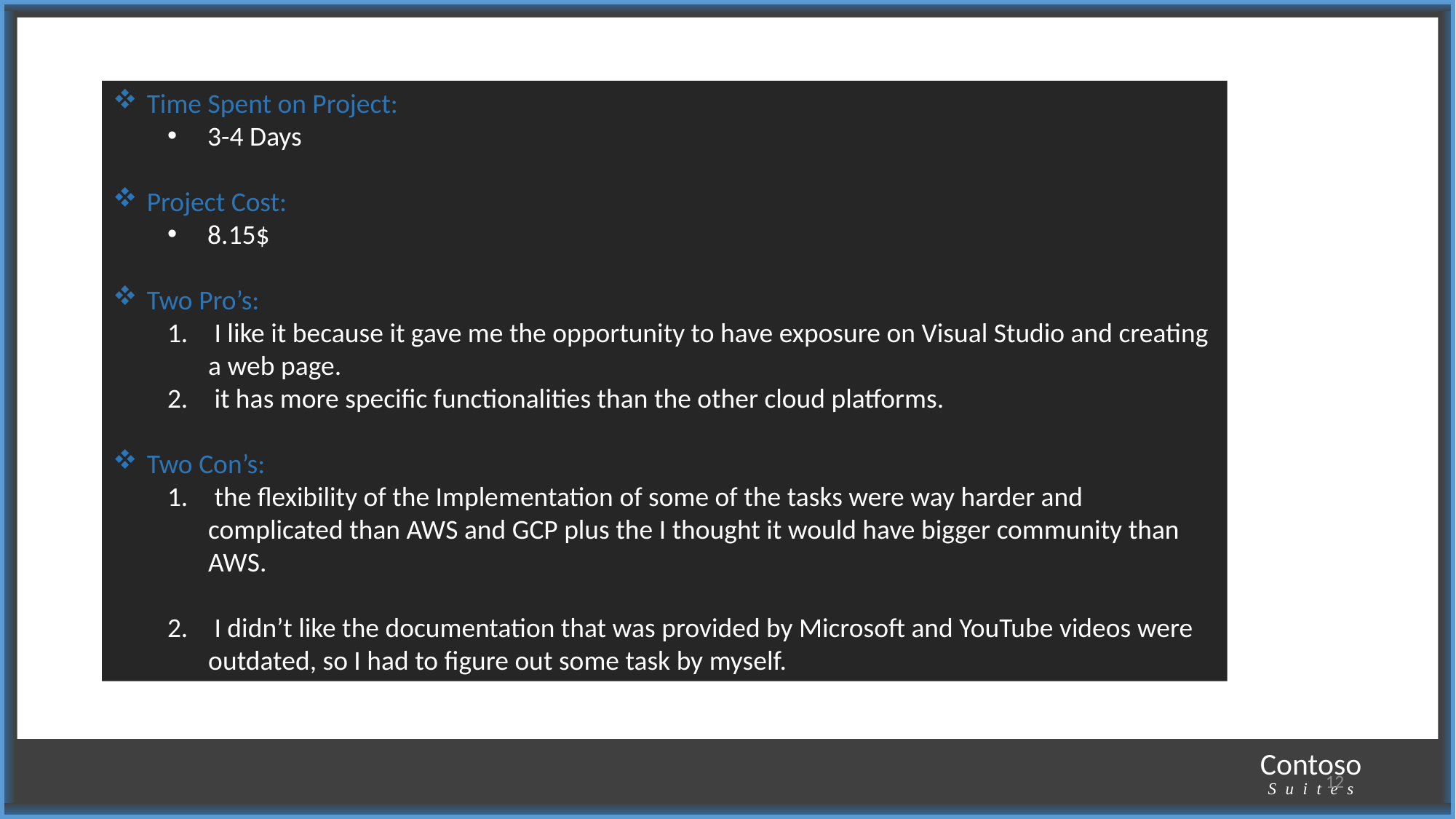

Time Spent on Project:
 3-4 Days

Project Cost:
 8.15$

Two Pro’s:
 I like it because it gave me the opportunity to have exposure on Visual Studio and creating a web page.
 it has more specific functionalities than the other cloud platforms.

Two Con’s:
 the flexibility of the Implementation of some of the tasks were way harder and complicated than AWS and GCP plus the I thought it would have bigger community than AWS.

 I didn’t like the documentation that was provided by Microsoft and YouTube videos were outdated, so I had to figure out some task by myself.
12